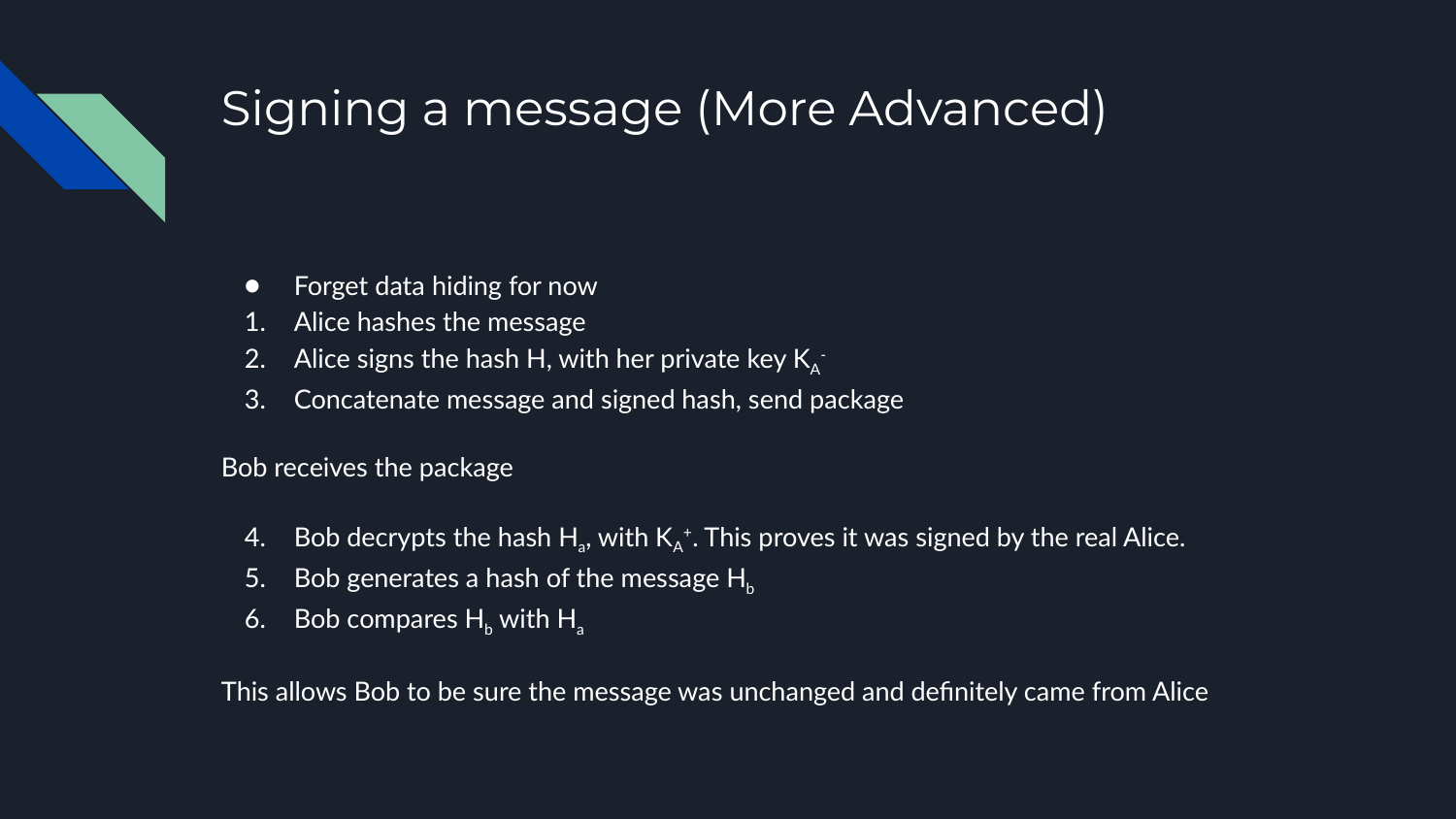

# Signing a message (More Advanced)
Forget data hiding for now
Alice hashes the message
Alice signs the hash H, with her private key KA-
Concatenate message and signed hash, send package
Bob receives the package
Bob decrypts the hash Ha, with KA+. This proves it was signed by the real Alice.
Bob generates a hash of the message Hb
Bob compares Hb with Ha
This allows Bob to be sure the message was unchanged and definitely came from Alice